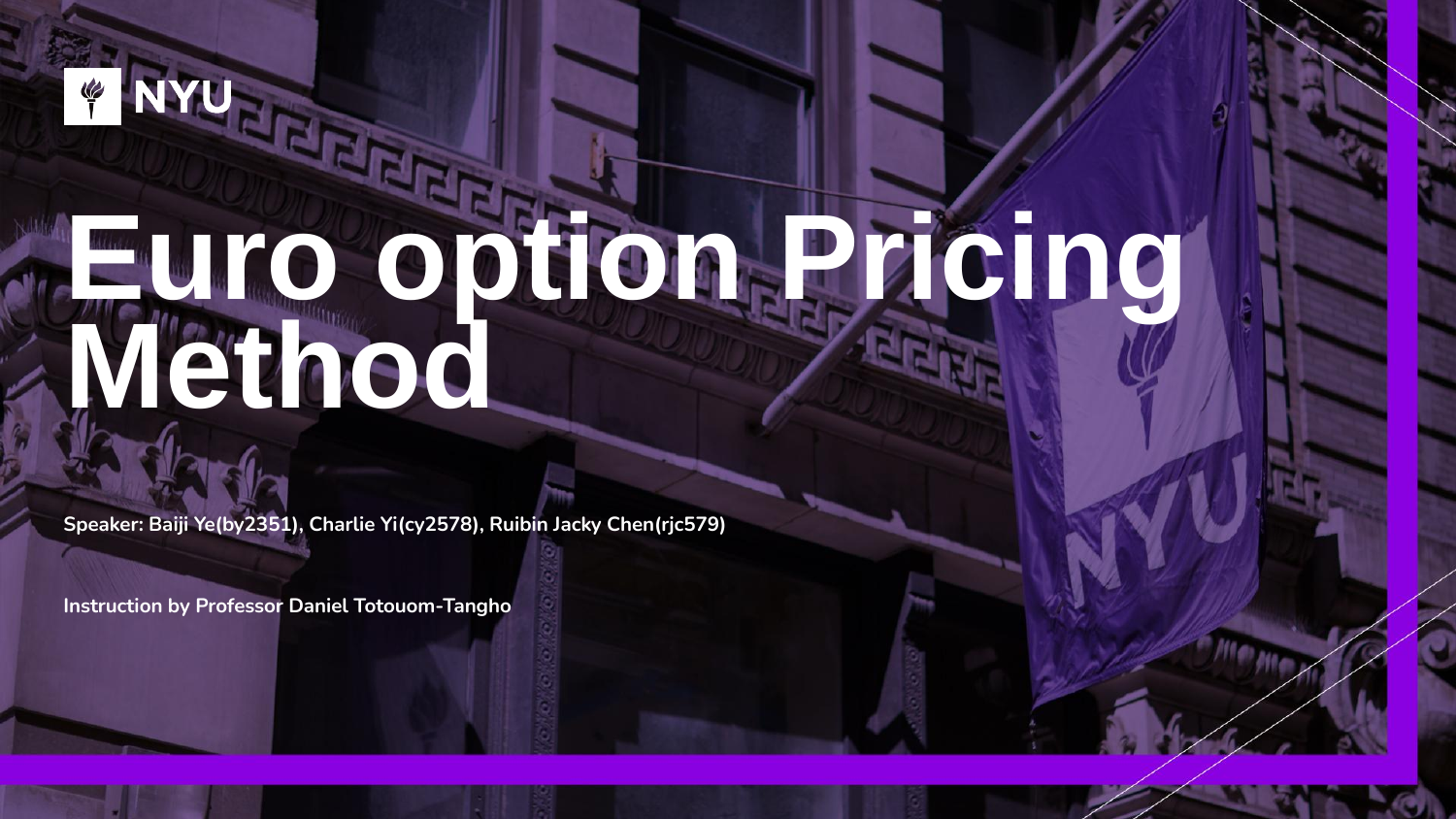

# Euro option Pricing Method

Speaker: Baiji Ye(by2351), Charlie Yi(cy2578), Ruibin Jacky Chen(rjc579)

Instruction by Professor Daniel Totouom-Tangho